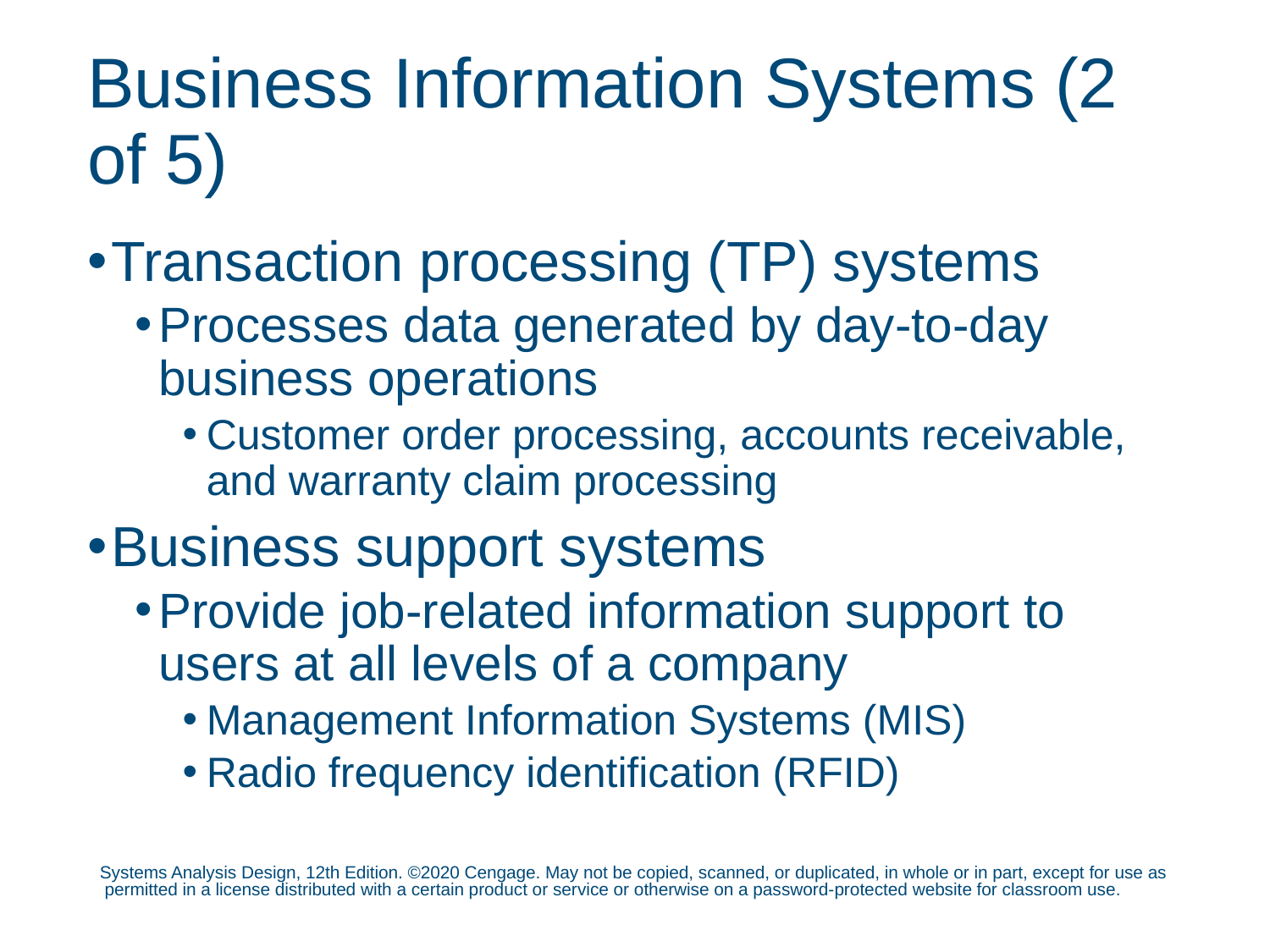

# Business Information Systems (2 of 5)
Transaction processing (TP) systems
Processes data generated by day-to-day business operations
Customer order processing, accounts receivable, and warranty claim processing
Business support systems
Provide job-related information support to users at all levels of a company
Management Information Systems (MIS)
Radio frequency identification (RFID)

Systems Analysis Design, 12th Edition. ©2020 Cengage. May not be copied, scanned, or duplicated, in whole or in part, except for use as permitted in a license distributed with a certain product or service or otherwise on a password-protected website for classroom use.